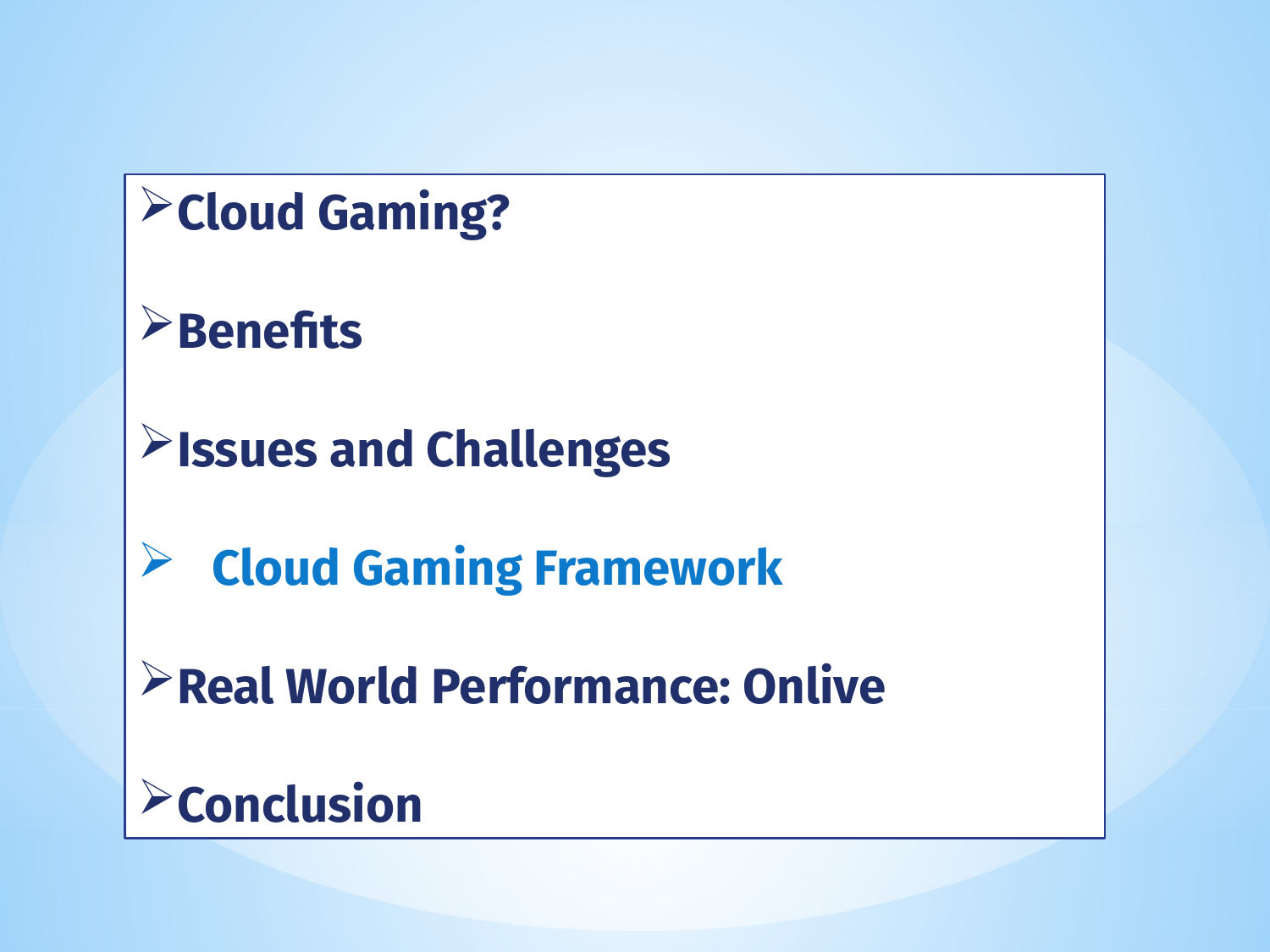

Cloud Gaming?

Benefits

Issues and Challenges

   Cloud Gaming Framework

Real World Performance: Onlive

Conclusion